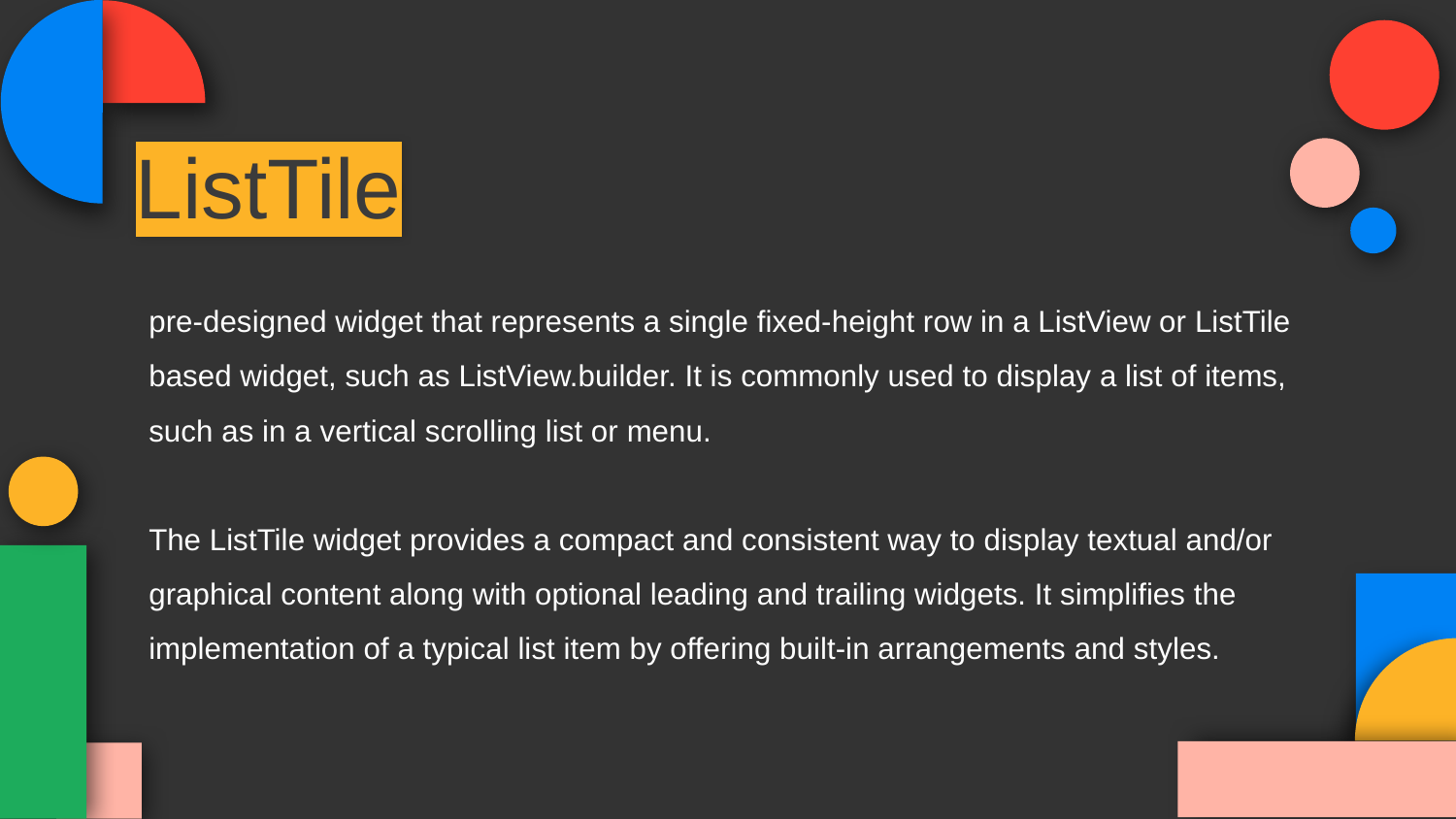

# ListTile
pre-designed widget that represents a single fixed-height row in a ListView or ListTile based widget, such as ListView.builder. It is commonly used to display a list of items, such as in a vertical scrolling list or menu.

The ListTile widget provides a compact and consistent way to display textual and/or graphical content along with optional leading and trailing widgets. It simplifies the implementation of a typical list item by offering built-in arrangements and styles.